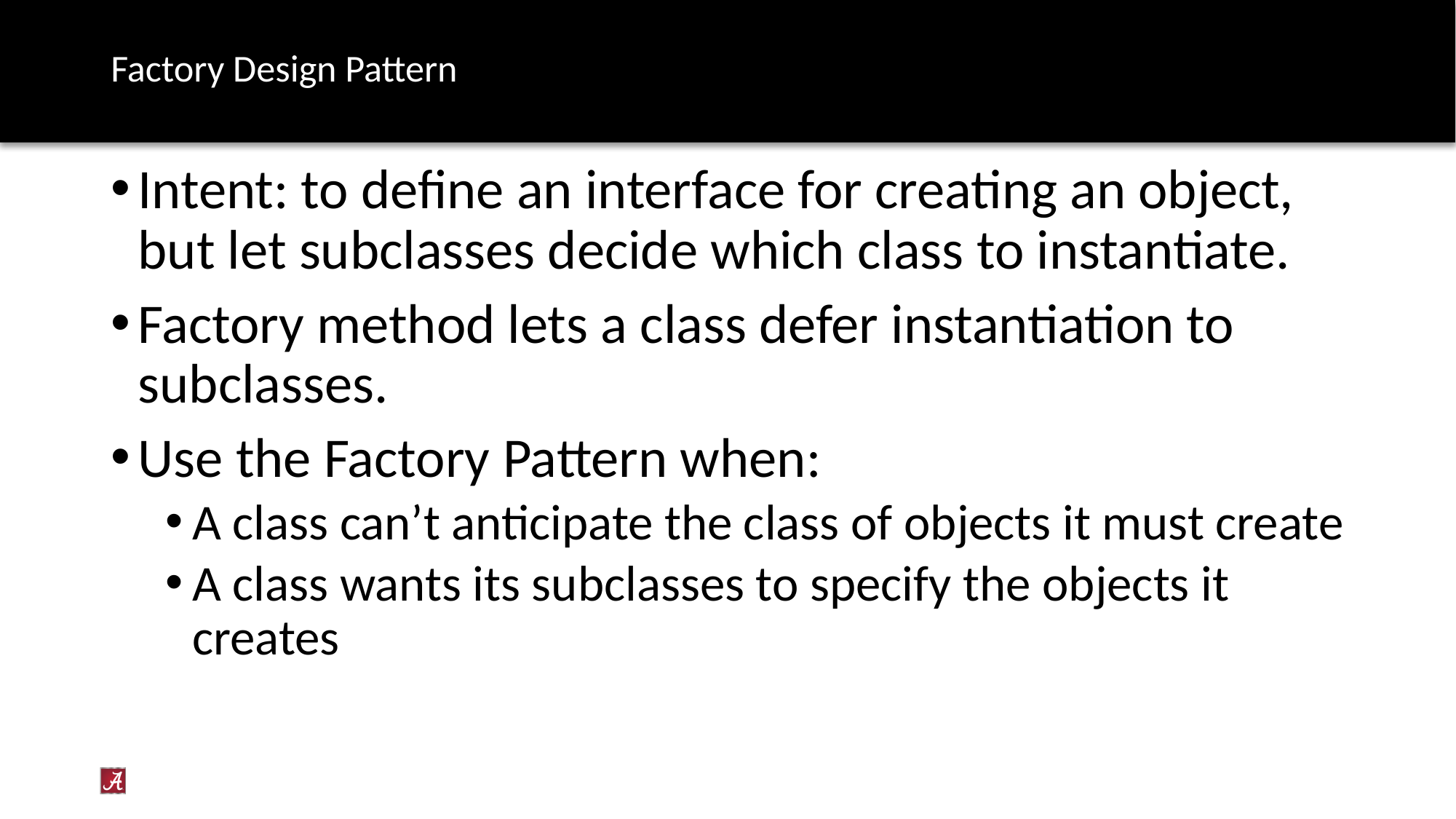

# Factory Design Pattern
Intent: to define an interface for creating an object, but let subclasses decide which class to instantiate.
Factory method lets a class defer instantiation to subclasses.
Use the Factory Pattern when:
A class can’t anticipate the class of objects it must create
A class wants its subclasses to specify the objects it creates